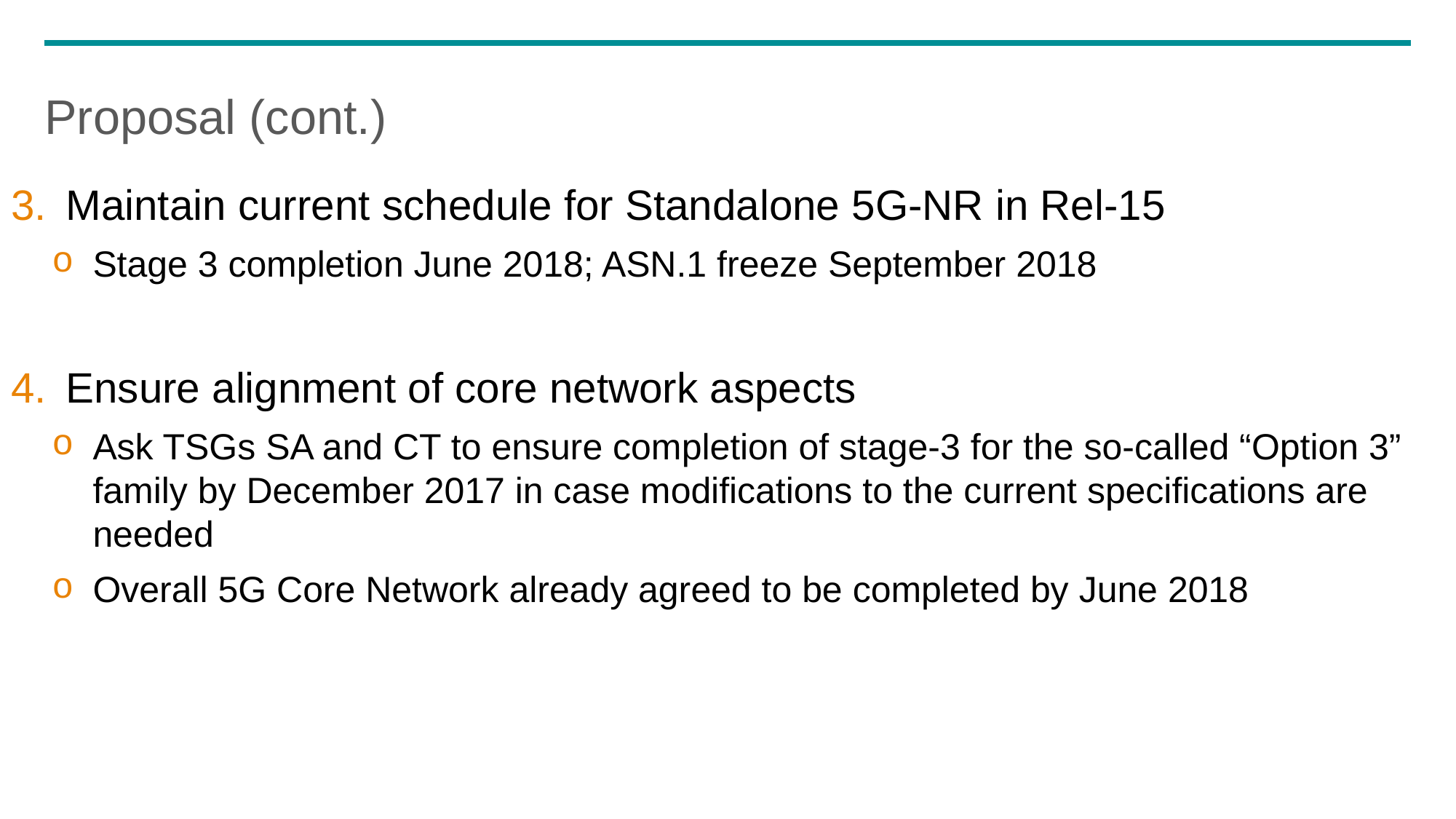

# Proposal (cont.)
Maintain current schedule for Standalone 5G-NR in Rel-15
Stage 3 completion June 2018; ASN.1 freeze September 2018

Ensure alignment of core network aspects
Ask TSGs SA and CT to ensure completion of stage-3 for the so-called “Option 3” family by December 2017 in case modifications to the current specifications are needed
Overall 5G Core Network already agreed to be completed by June 2018